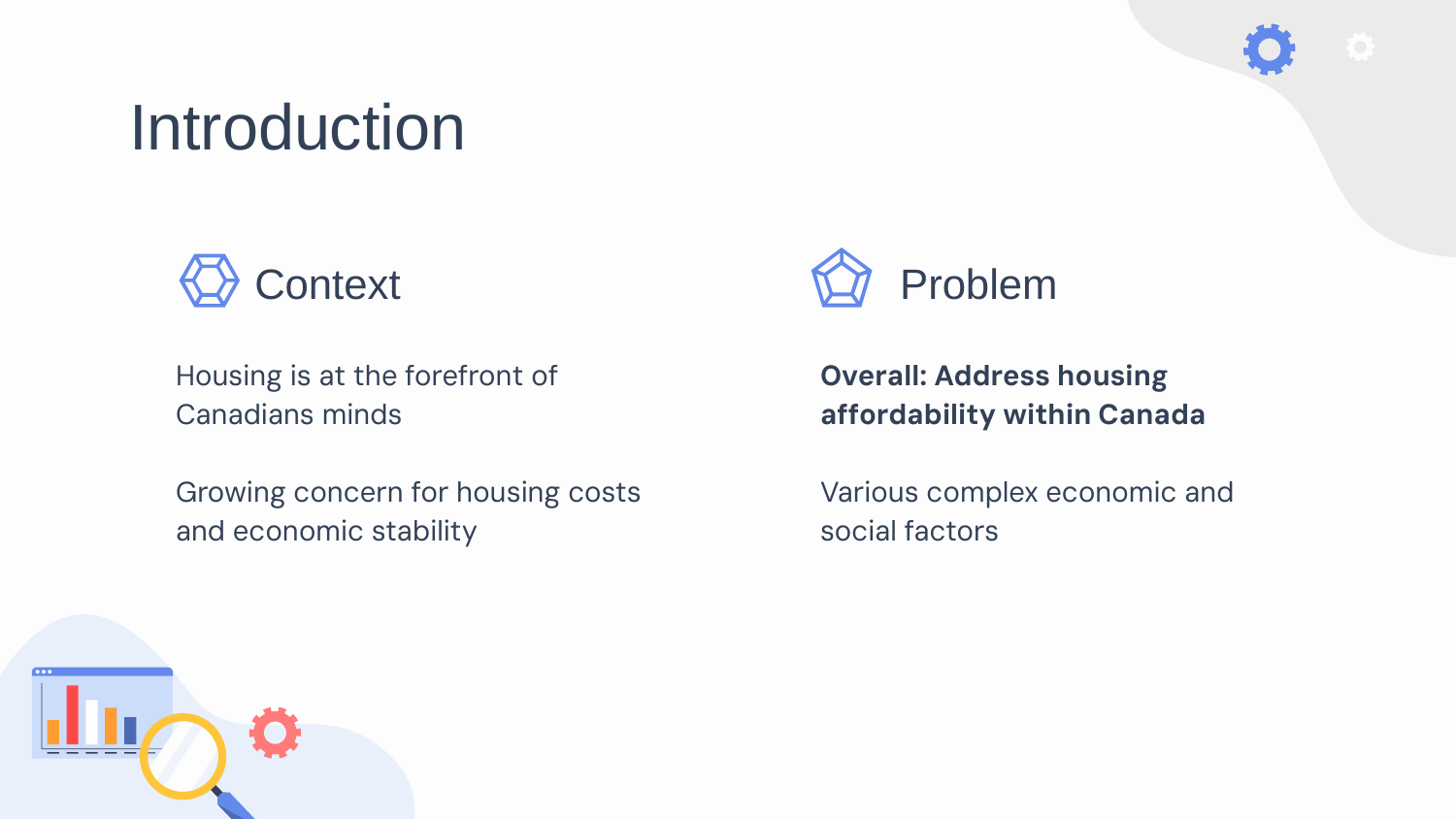

# Introduction
Context
Problem

Housing is at the forefront of Canadians minds

Growing concern for housing costs and economic stability

Overall: Address housing affordability within Canada

Various complex economic and social factors